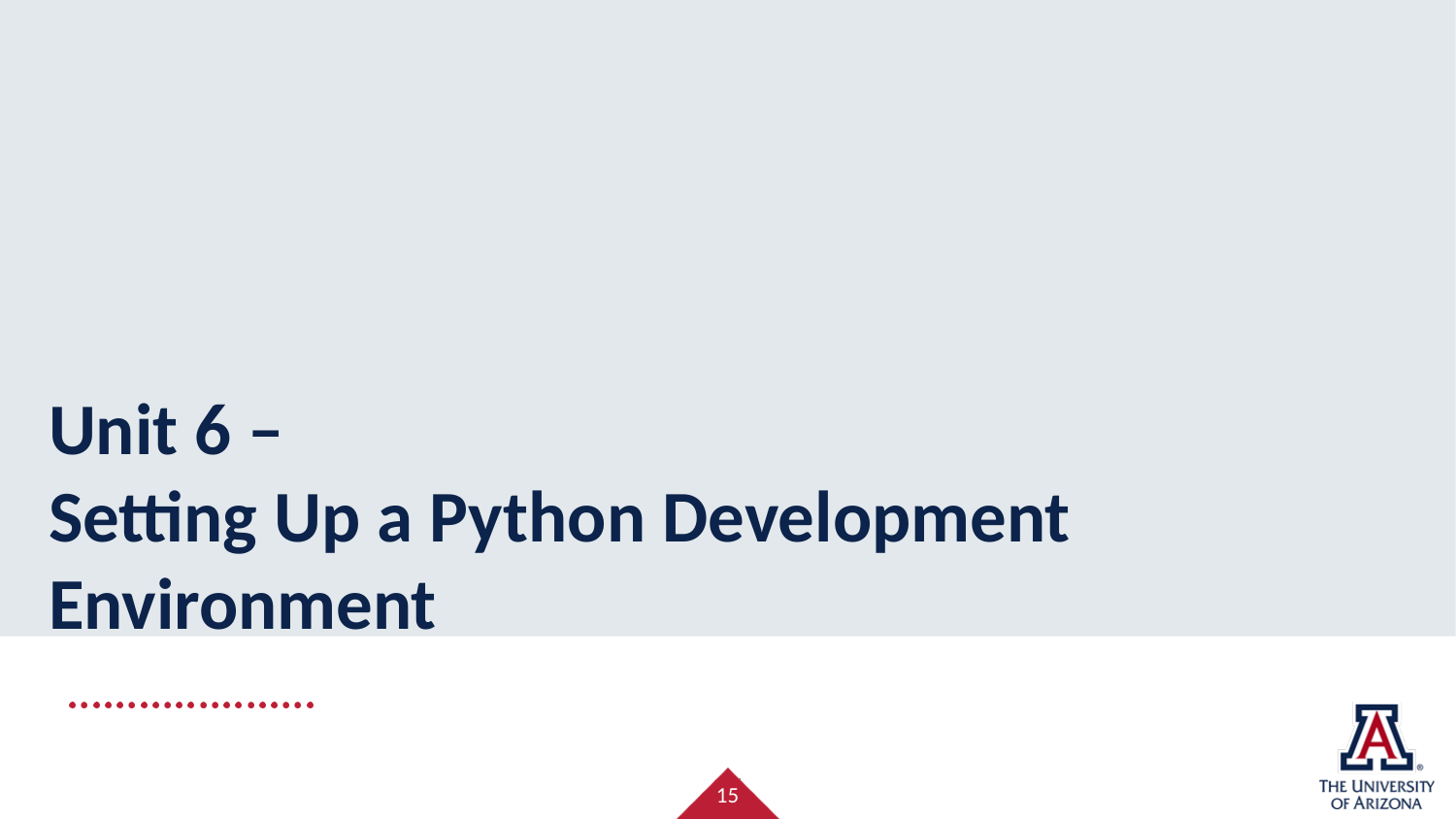

# Unit 6 – Setting Up a Python Development Environment